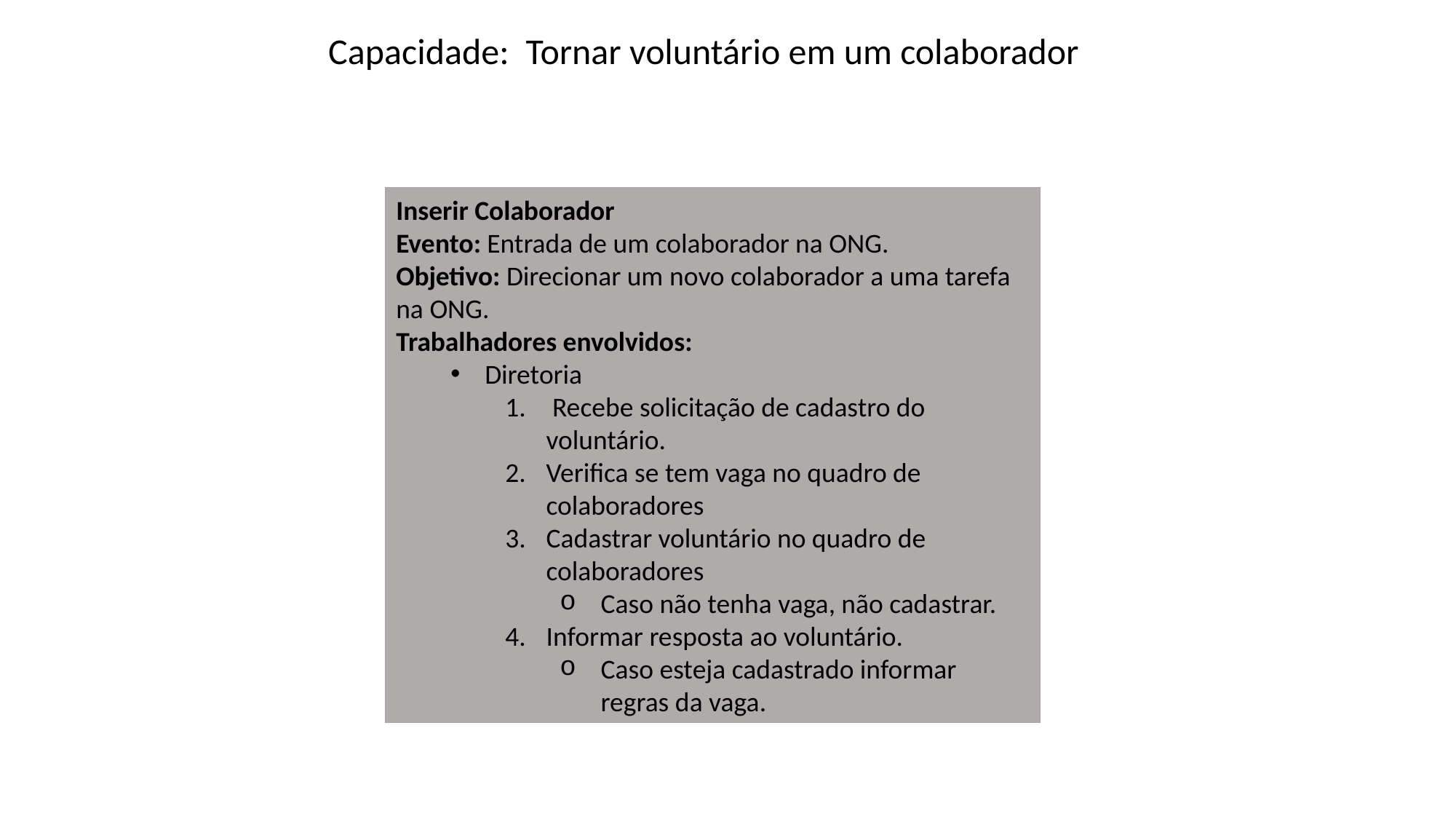

Capacidade:  Tornar voluntário em um colaborador
Inserir Colaborador
Evento: Entrada de um colaborador na ONG.
Objetivo: Direcionar um novo colaborador a uma tarefa na ONG.
Trabalhadores envolvidos:
Diretoria
 Recebe solicitação de cadastro do voluntário.
Verifica se tem vaga no quadro de colaboradores
Cadastrar voluntário no quadro de colaboradores
Caso não tenha vaga, não cadastrar.
Informar resposta ao voluntário.
Caso esteja cadastrado informar regras da vaga.